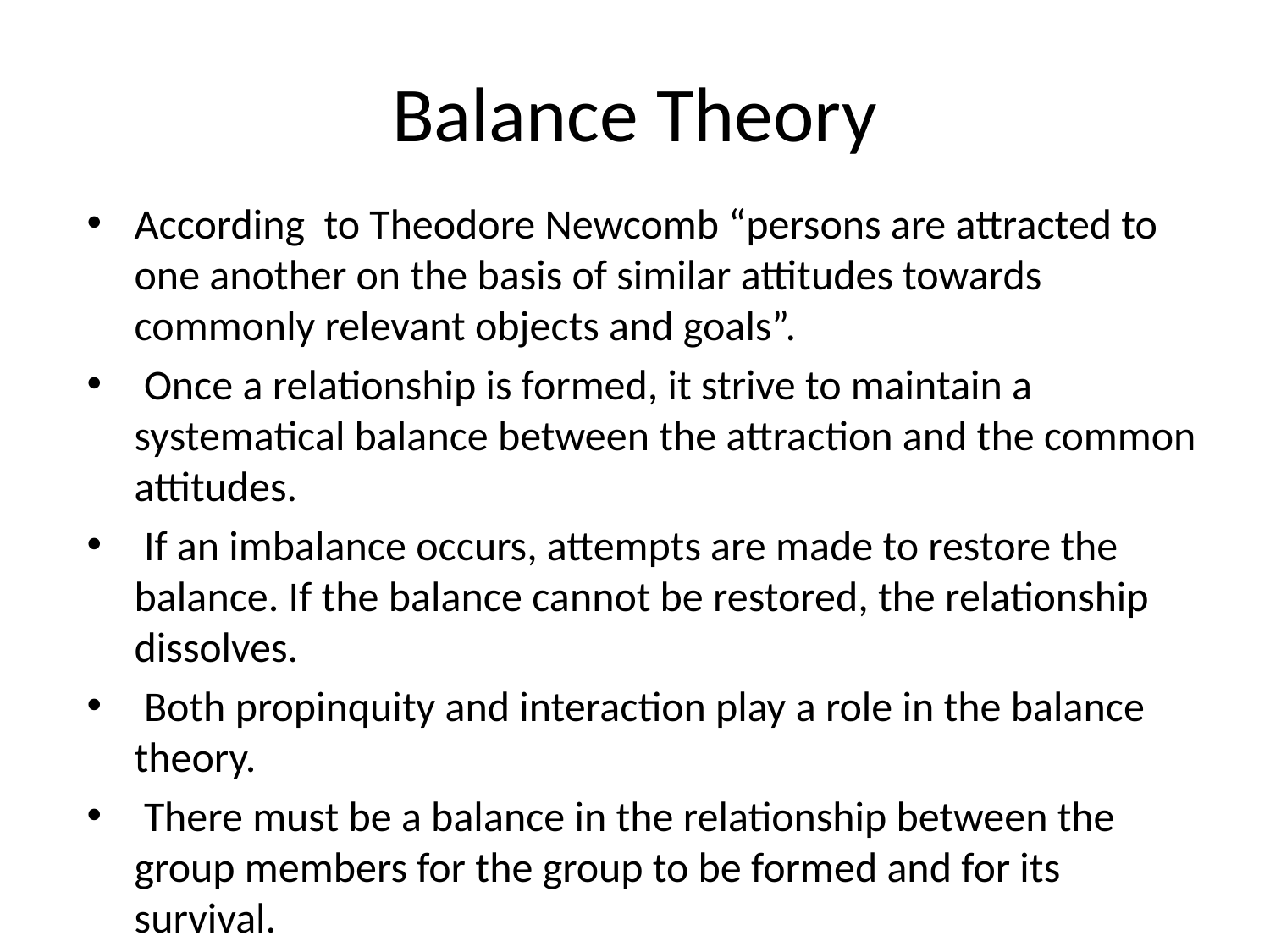

# Balance Theory
According  to Theodore Newcomb “persons are attracted to one another on the basis of similar attitudes towards commonly relevant objects and goals”.
 Once a relationship is formed, it strive to maintain a systematical balance between the attraction and the common attitudes.
 If an imbalance occurs, attempts are made to restore the balance. If the balance cannot be restored, the relationship dissolves.
 Both propinquity and interaction play a role in the balance theory.
 There must be a balance in the relationship between the group members for the group to be formed and for its survival.